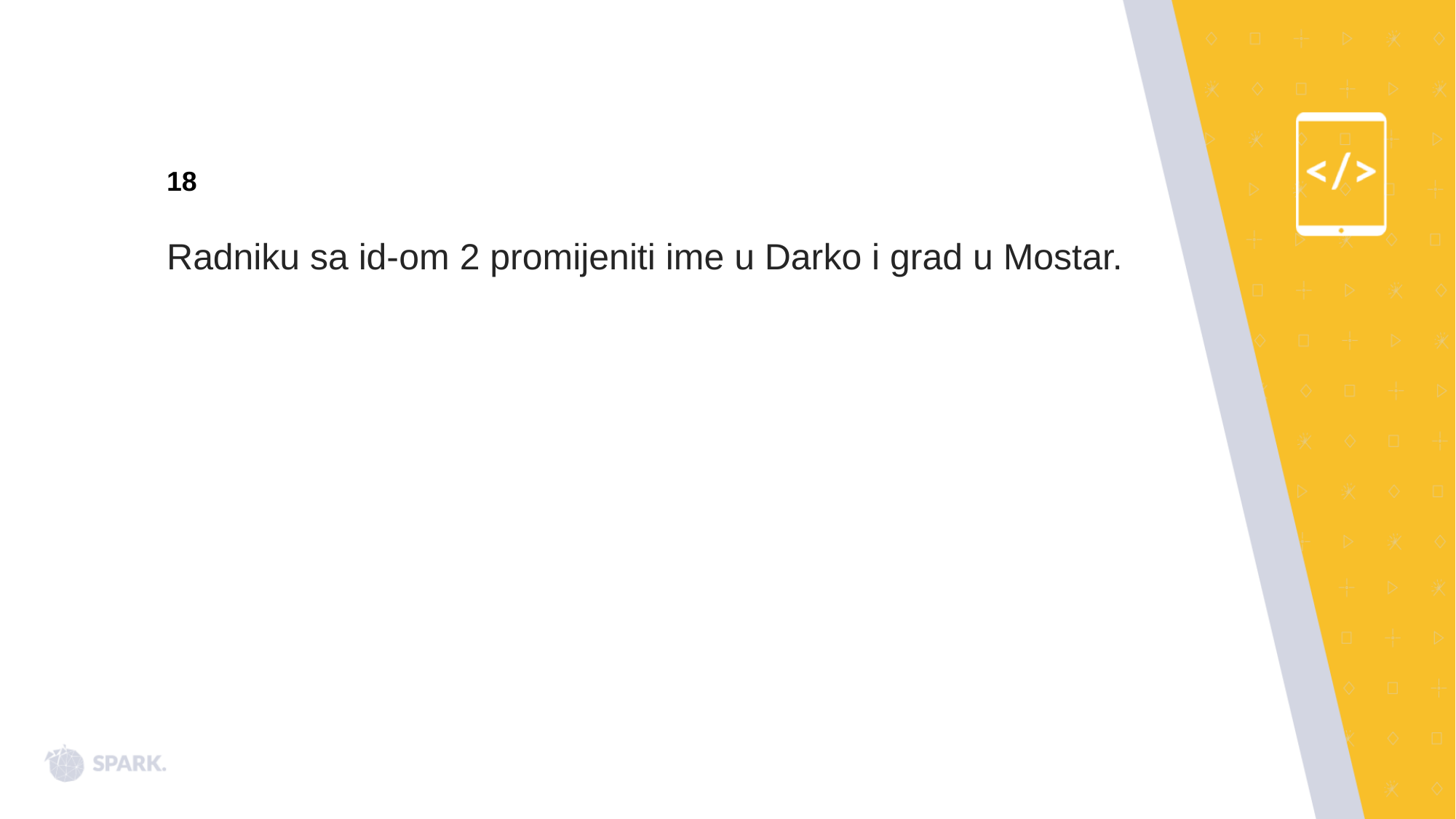

18
Radniku sa id-om 2 promijeniti ime u Darko i grad u Mostar.